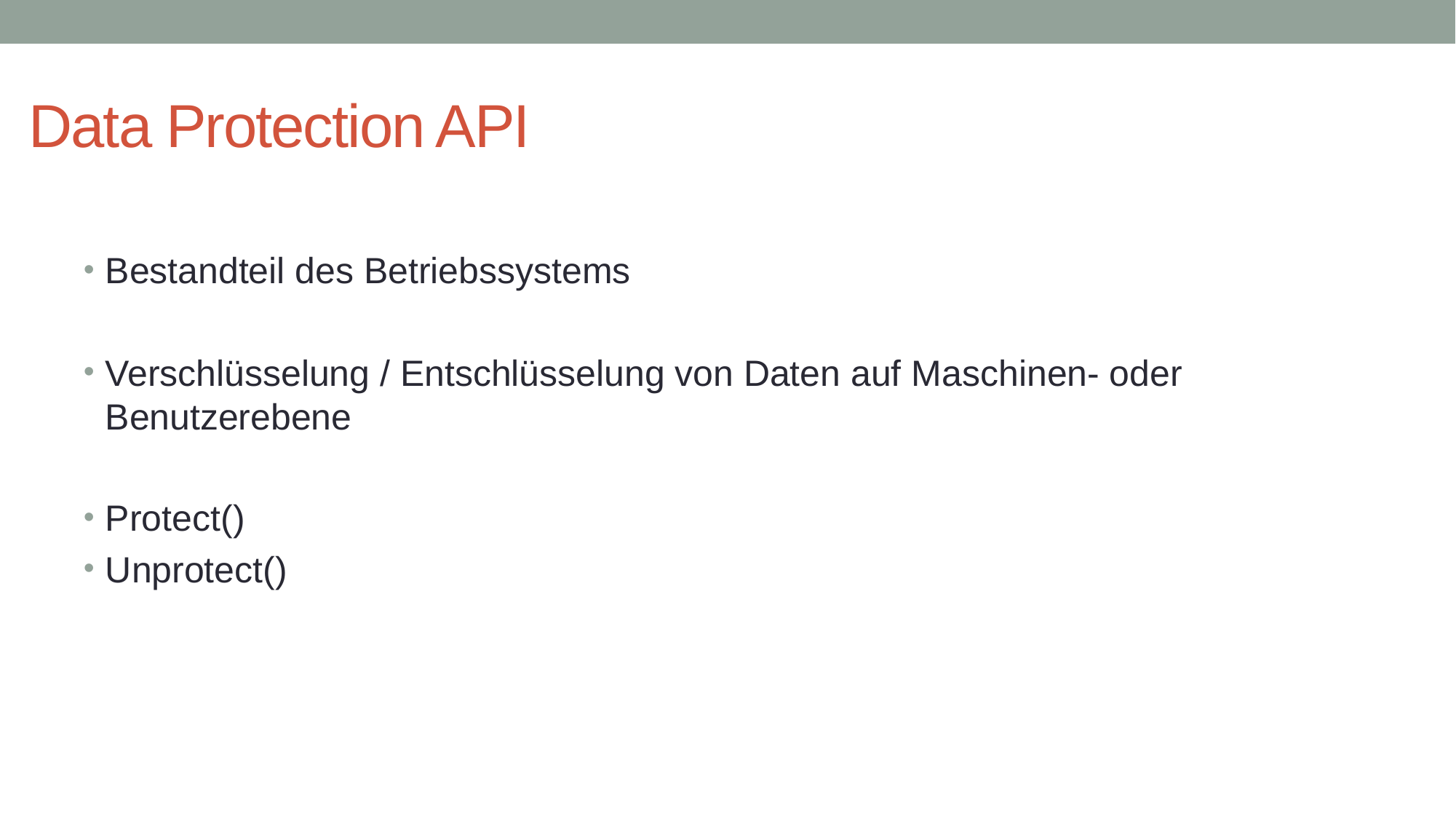

# Data Protection API

Bestandteil des Betriebssystems

Verschlüsselung / Entschlüsselung von Daten auf Maschinen- oder Benutzerebene

Protect()
Unprotect()